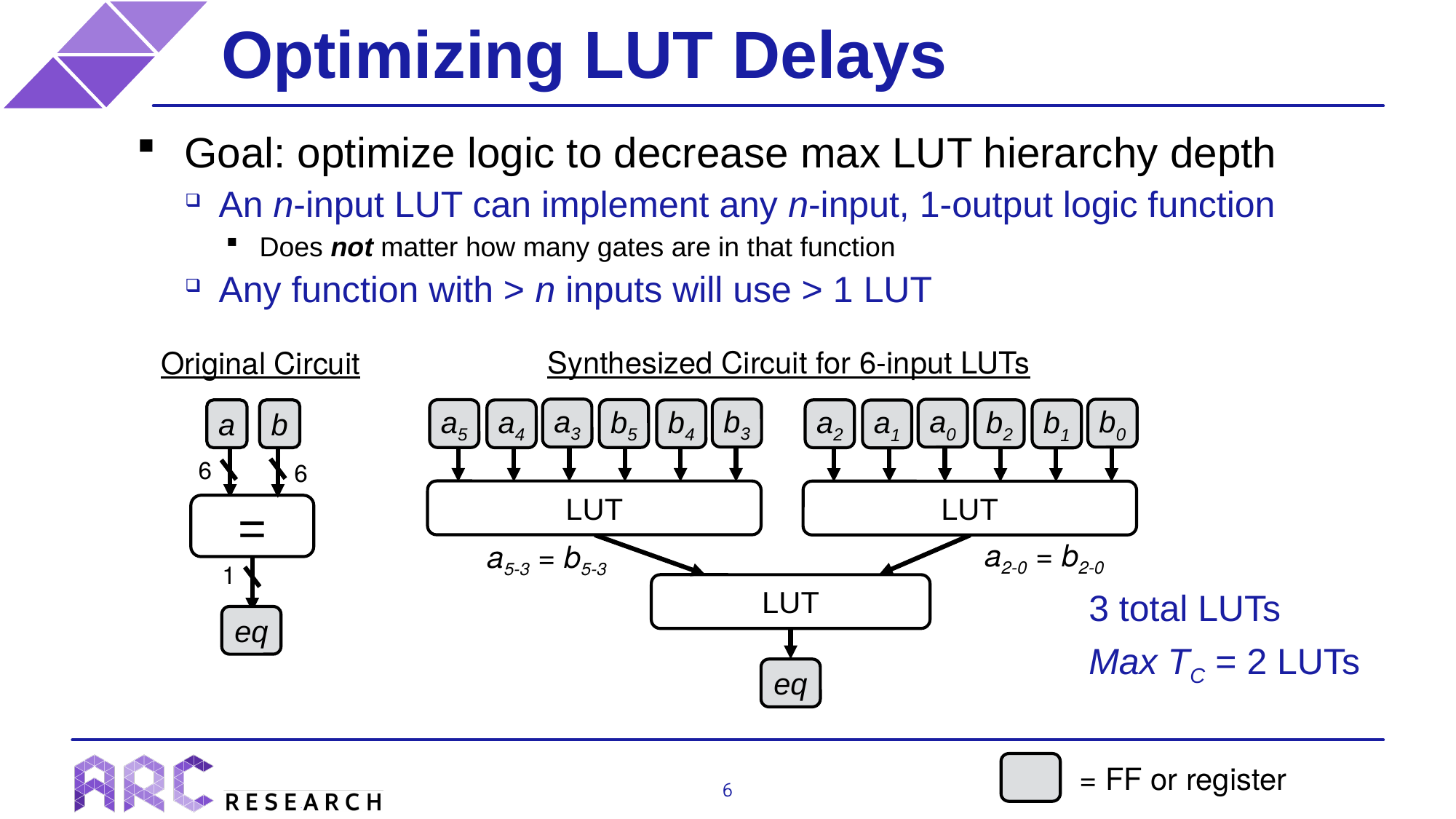

# Optimizing LUT Delays
Goal: optimize logic to decrease max LUT hierarchy depth
An n-input LUT can implement any n-input, 1-output logic function
Does not matter how many gates are in that function
Any function with > n inputs will use > 1 LUT

Synthesized Circuit for 6-input LUTs
Original Circuit
a3
b3
a0
b0
a5
b5
b
a2
b2
a
a4
b4
a1
b1
6
6
LUT
LUT
=
1
a2-0 = b2-0
3 total LUTs
Max TC = 2 LUTs
a5-3 = b5-3
1
LUT
eq
eq

= FF or register
6